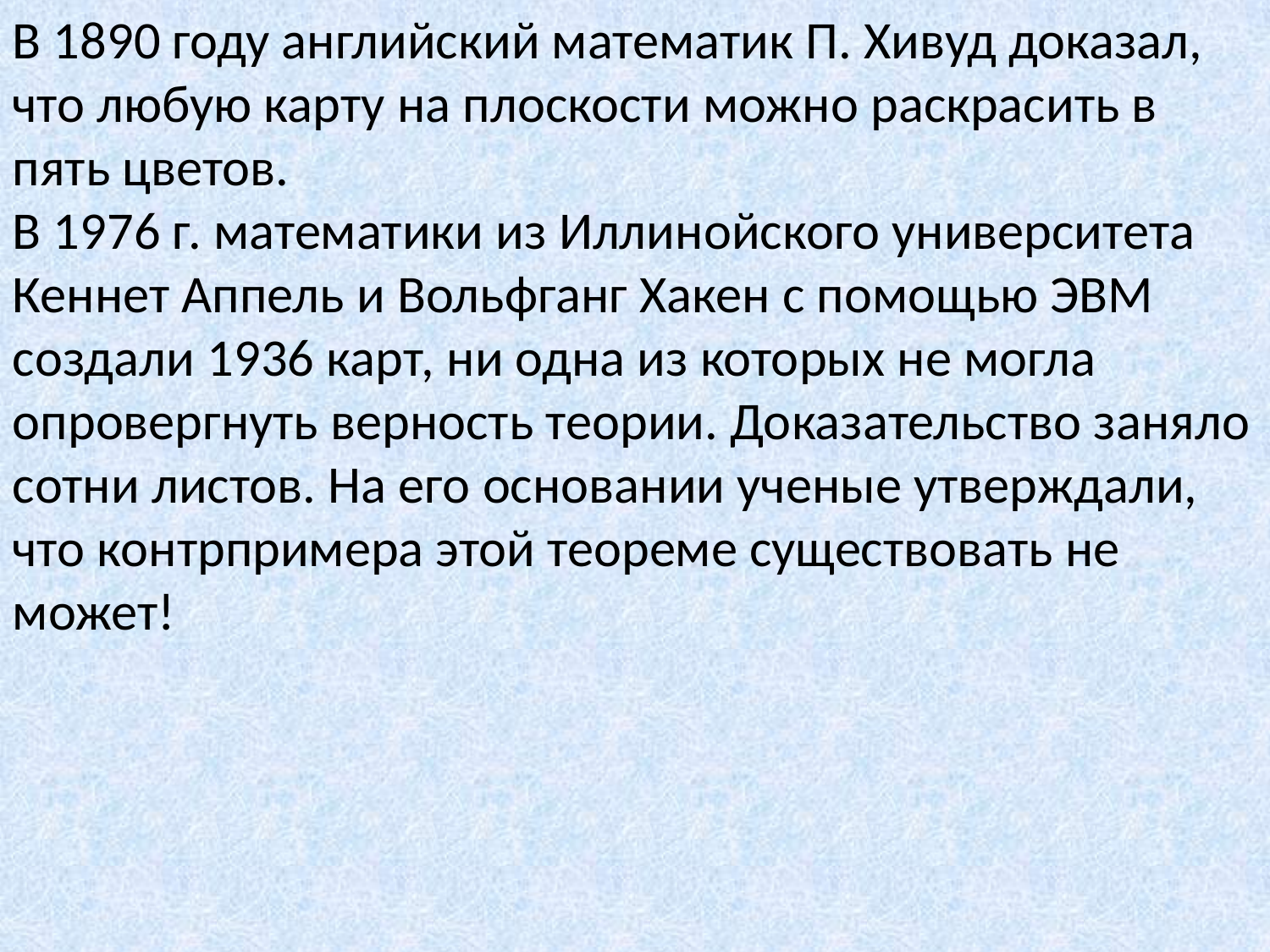

В 1890 году английский математик П. Хивуд доказал, что любую карту на плоскости можно раскрасить в пять цветов.
В 1976 г. математики из Иллинойского университета Кеннет Аппель и Вольфганг Хакен с помощью ЭВМ создали 1936 карт, ни одна из которых не могла опровергнуть верность теории. Доказательство заняло сотни листов. На его основании ученые утверждали, что контрпримера этой теореме существовать не может!